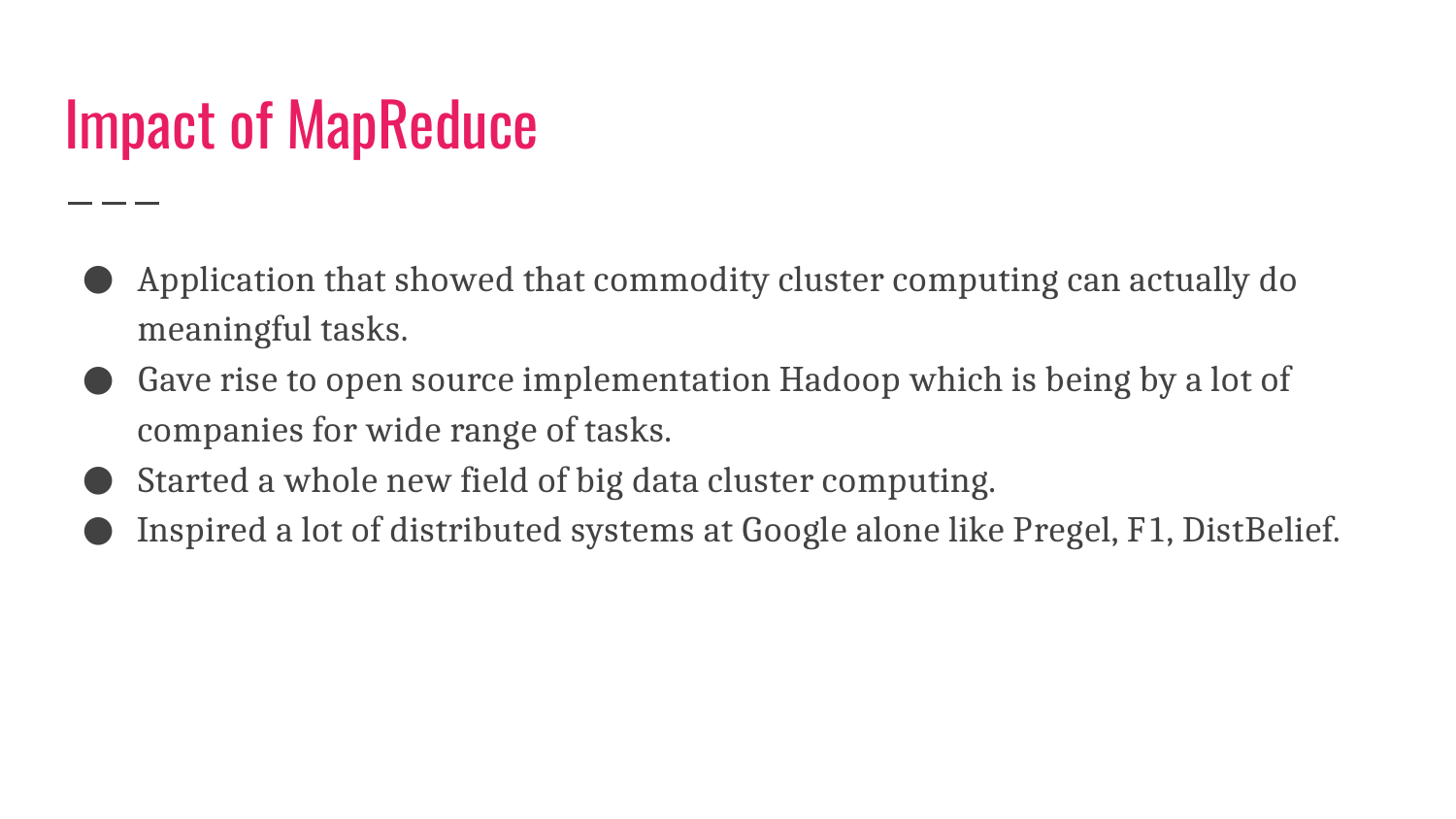

# Impact of MapReduce
Application that showed that commodity cluster computing can actually do meaningful tasks.
Gave rise to open source implementation Hadoop which is being by a lot of companies for wide range of tasks.
Started a whole new field of big data cluster computing.
Inspired a lot of distributed systems at Google alone like Pregel, F1, DistBelief.